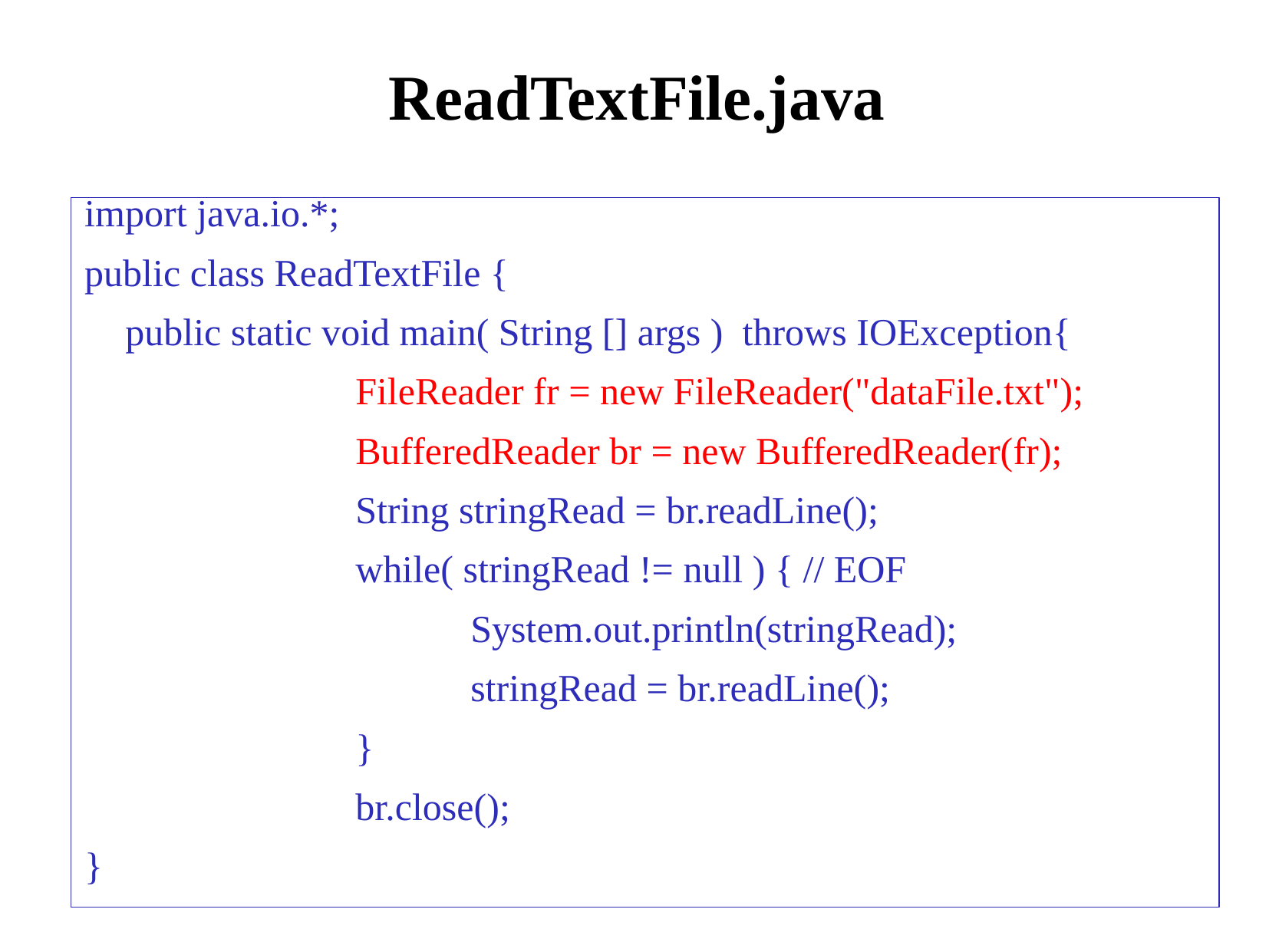

# ReadTextFile.java
import java.io.*;
public class ReadTextFile {
	public static void main( String [] args )  throws IOException{
			FileReader fr = new FileReader("dataFile.txt");
			BufferedReader br = new BufferedReader(fr);
			String stringRead = br.readLine();
			while( stringRead != null ) { // EOF
				System.out.println(stringRead);
				stringRead = br.readLine();
			}
			br.close();
}